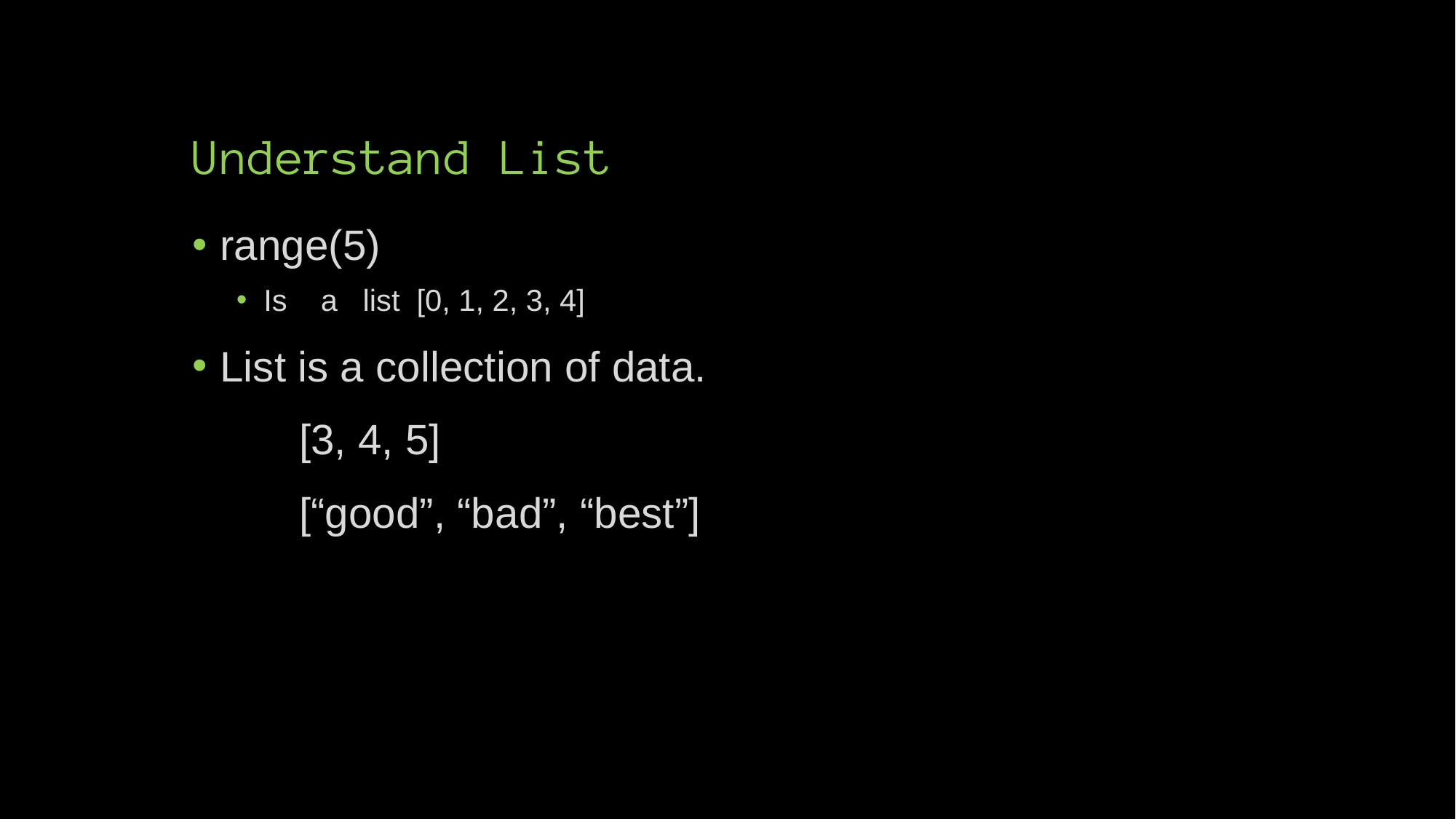

# Understand List
range(5)
Is    a   list  [0, 1, 2, 3, 4]
List is a collection of data.
         [3, 4, 5]
         [“good”, “bad”, “best”]